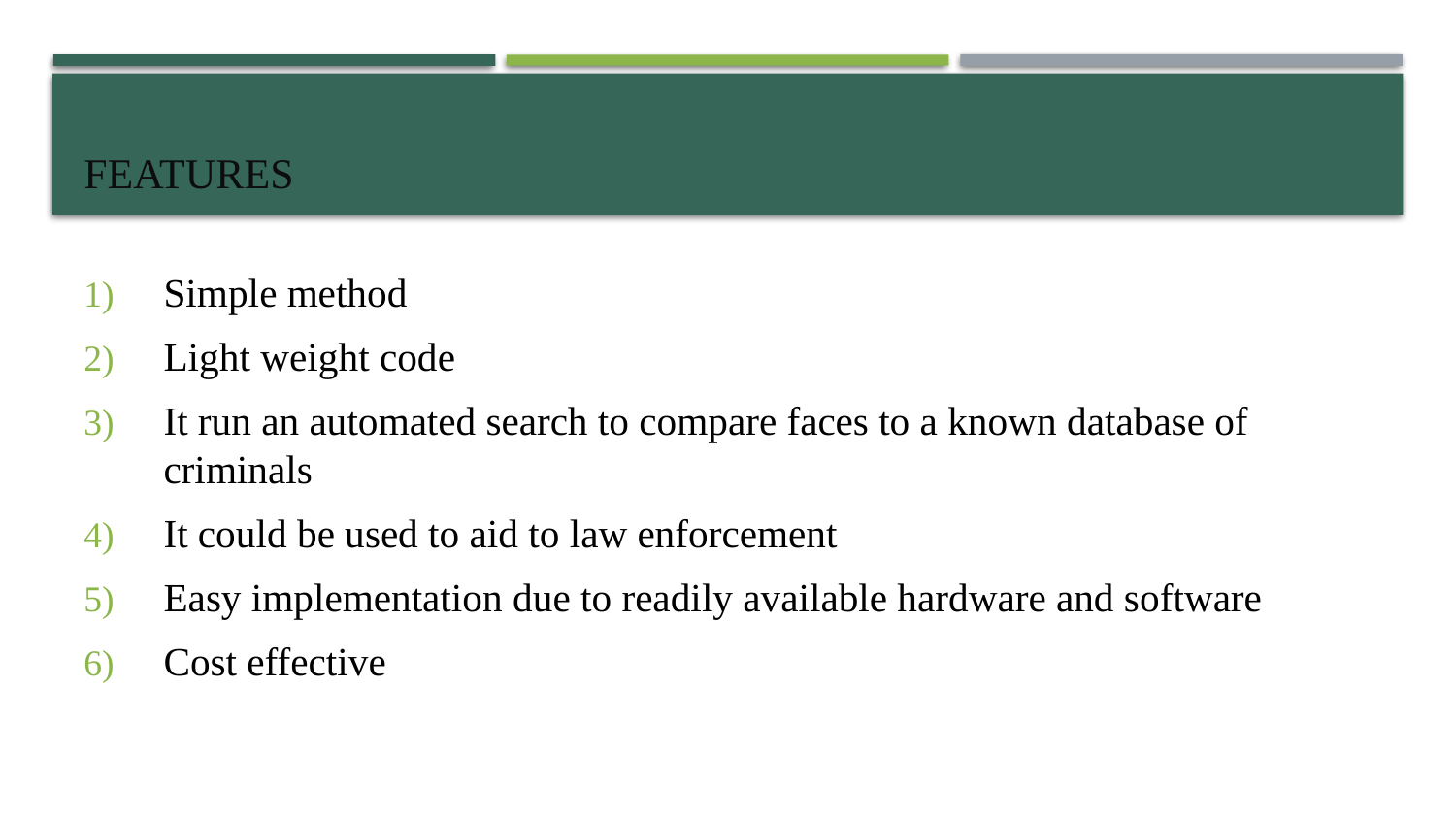

# Features
Simple method
Light weight code
It run an automated search to compare faces to a known database of criminals
It could be used to aid to law enforcement
Easy implementation due to readily available hardware and software
Cost effective